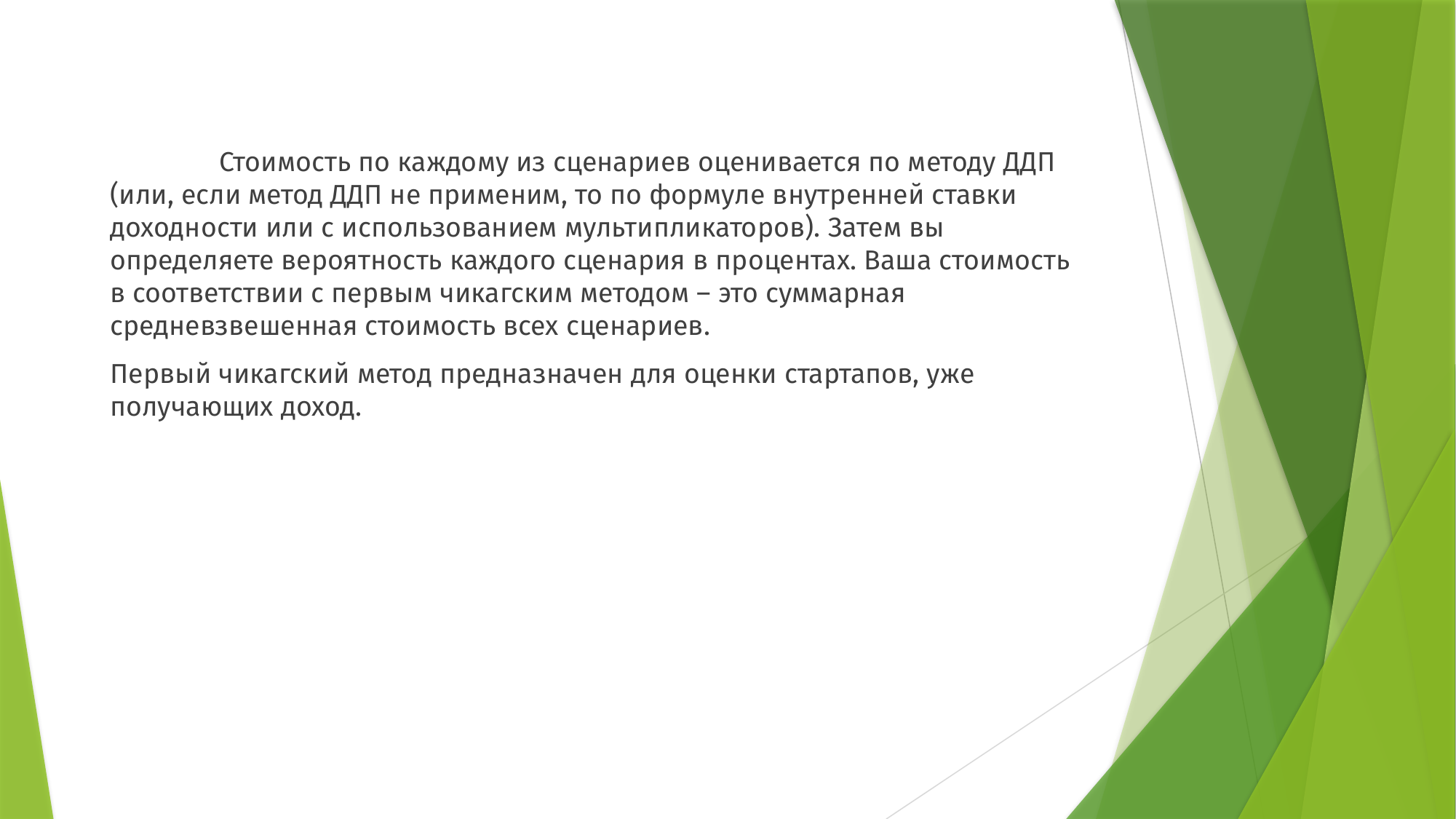

Стоимость по каждому из сценариев оценивается по методу ДДП (или, если метод ДДП не применим, то по формуле внутренней ставки доходности или с использованием мультипликаторов). затем вы определяете вероятность каждого сценария в процентах. Ваша стоимость в соответствии с первым чикагским методом – это суммарная средневзвешенная стоимость всех сценариев.
Первый чикагский метод предназначен для оценки стартапов, уже получающих доход.